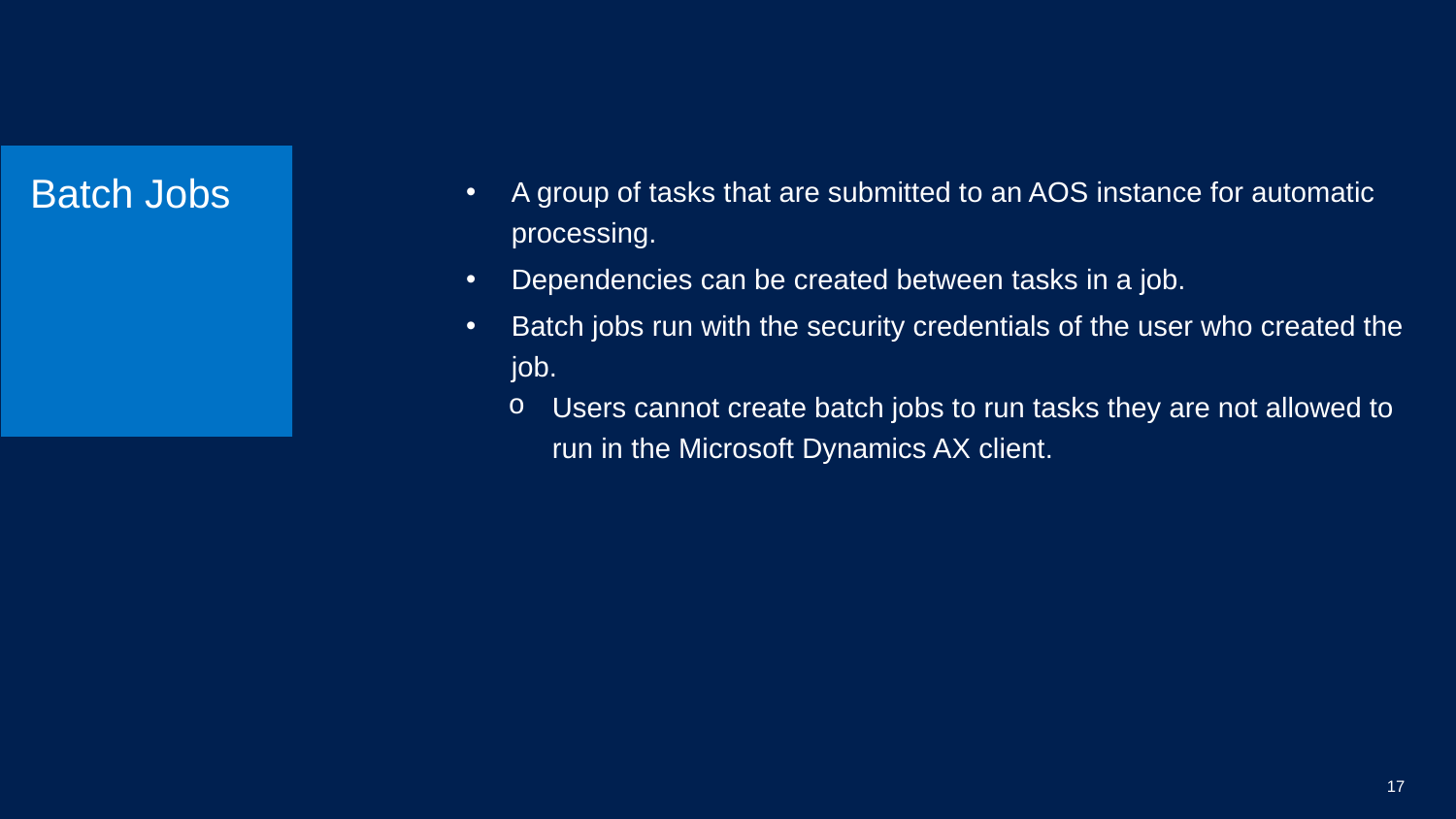

# Batch Jobs
A group of tasks that are submitted to an AOS instance for automatic processing.
Dependencies can be created between tasks in a job.
Batch jobs run with the security credentials of the user who created the job.
Users cannot create batch jobs to run tasks they are not allowed to run in the Microsoft Dynamics AX client.

17